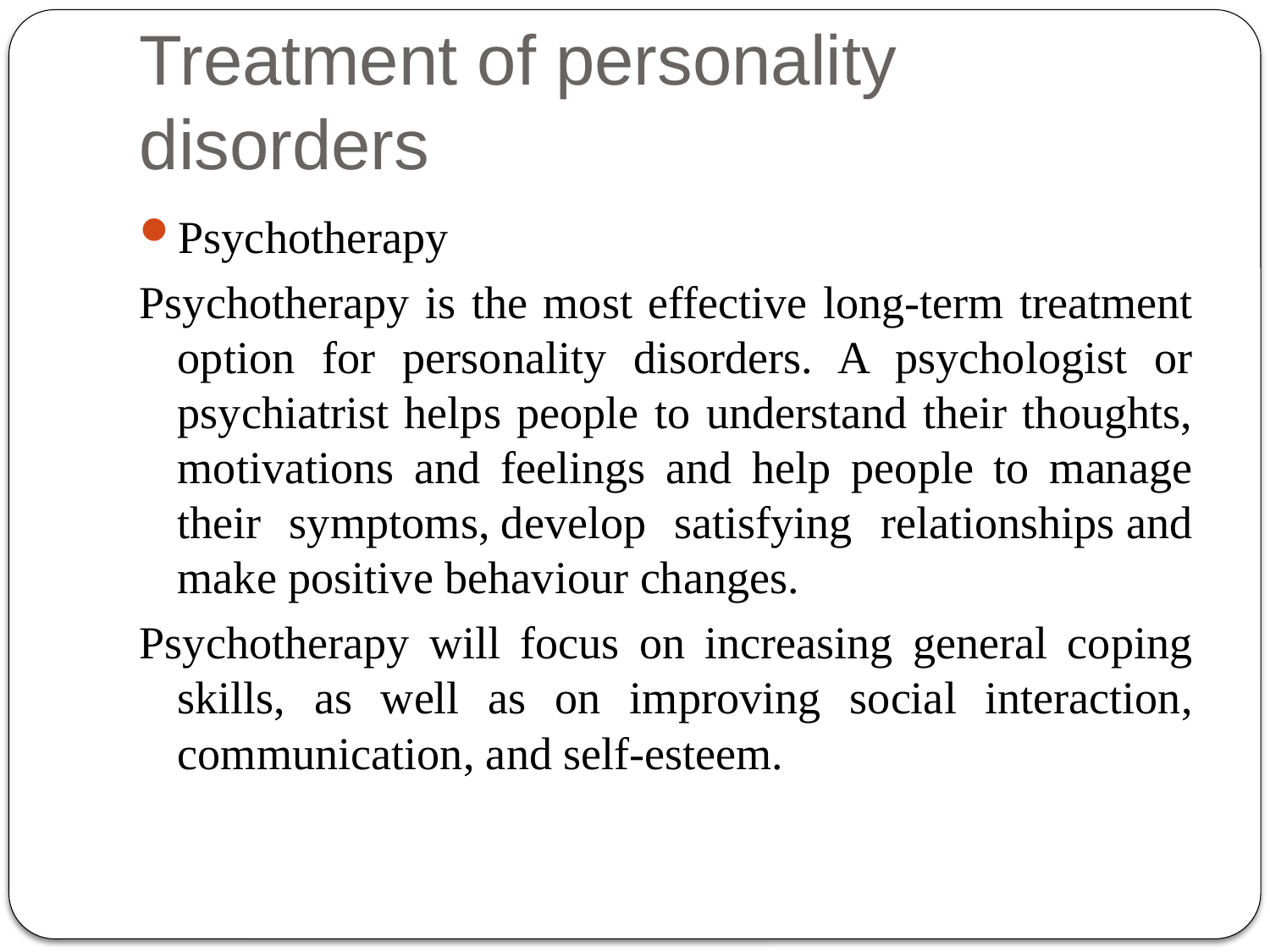

# Treatment of personality disorders
Psychotherapy
Psychotherapy is the most effective long-term treatment option for personality disorders. A psychologist or psychiatrist helps people to understand their thoughts, motivations and feelings and help people to manage their symptoms, develop satisfying relationships and make positive behaviour changes.
Psychotherapy will focus on increasing general coping skills, as well as on improving social interaction, communication, and self-esteem.